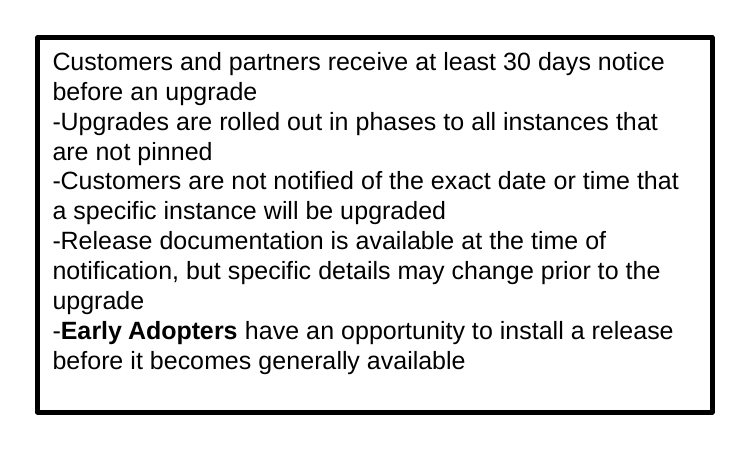

Customers and partners receive at least 30 days notice before an upgrade
-Upgrades are rolled out in phases to all instances that are not pinned
-Customers are not notified of the exact date or time that a specific instance will be upgraded
-Release documentation is available at the time of notification, but specific details may change prior to the upgrade
-Early Adopters have an opportunity to install a release before it becomes generally available